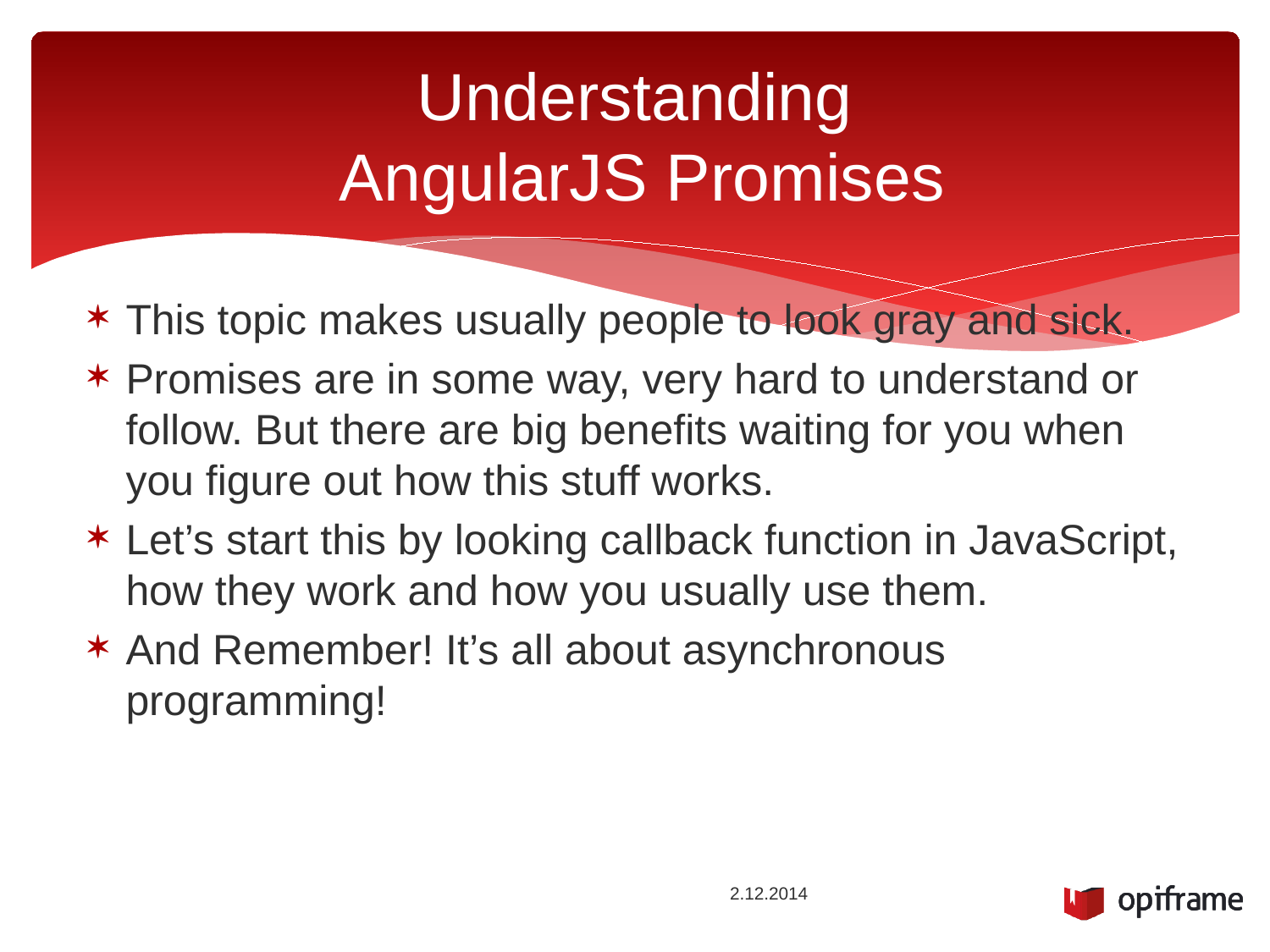

# Understanding AngularJS Promises
This topic makes usually people to look gray and sick.
Promises are in some way, very hard to understand or follow. But there are big benefits waiting for you when you figure out how this stuff works.
Let’s start this by looking callback function in JavaScript, how they work and how you usually use them.
And Remember! It’s all about asynchronous programming!

2.12.2014